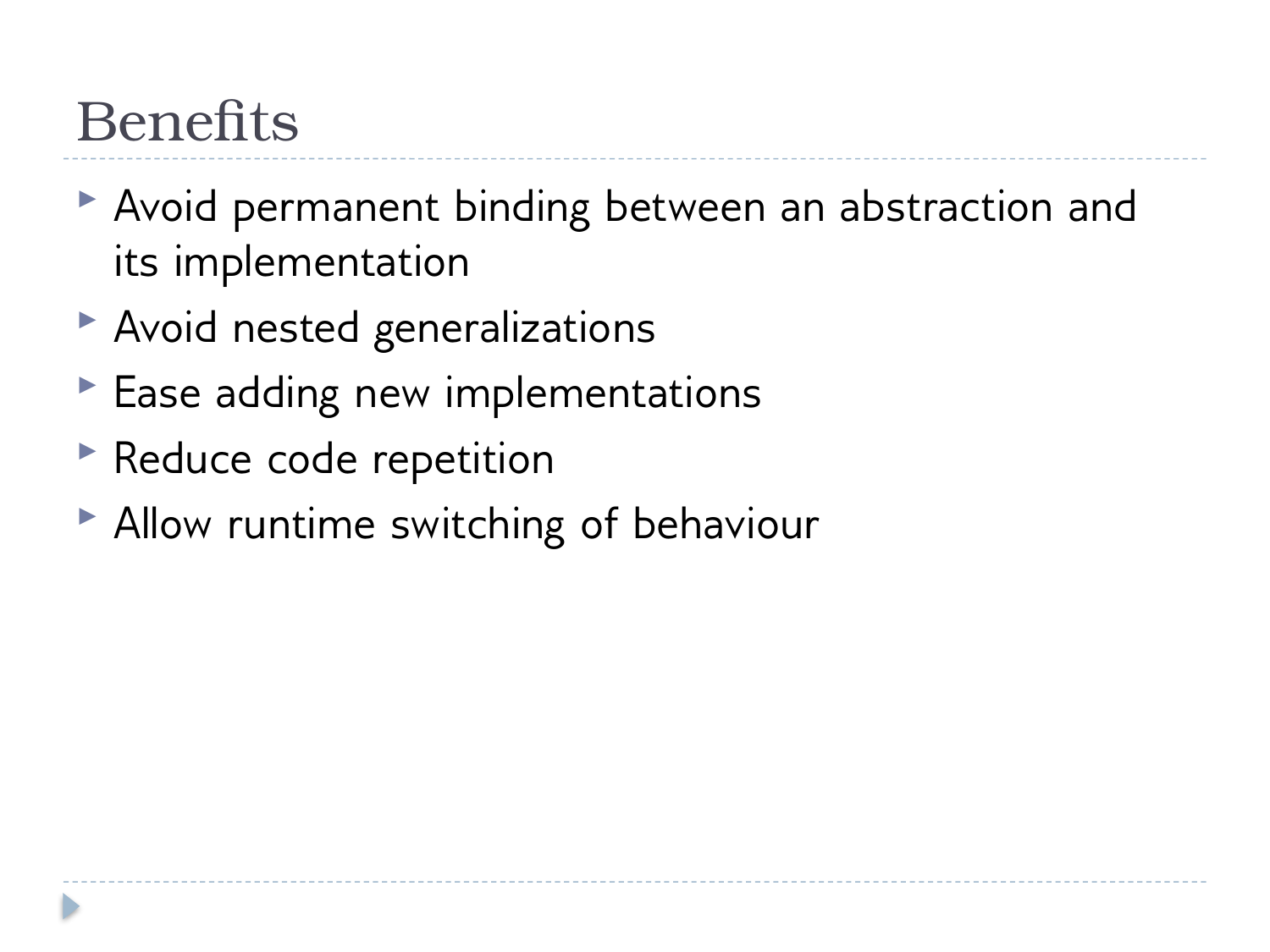

# Benefits
Avoid permanent binding between an abstraction and its implementation
Avoid nested generalizations
Ease adding new implementations
Reduce code repetition
Allow runtime switching of behaviour